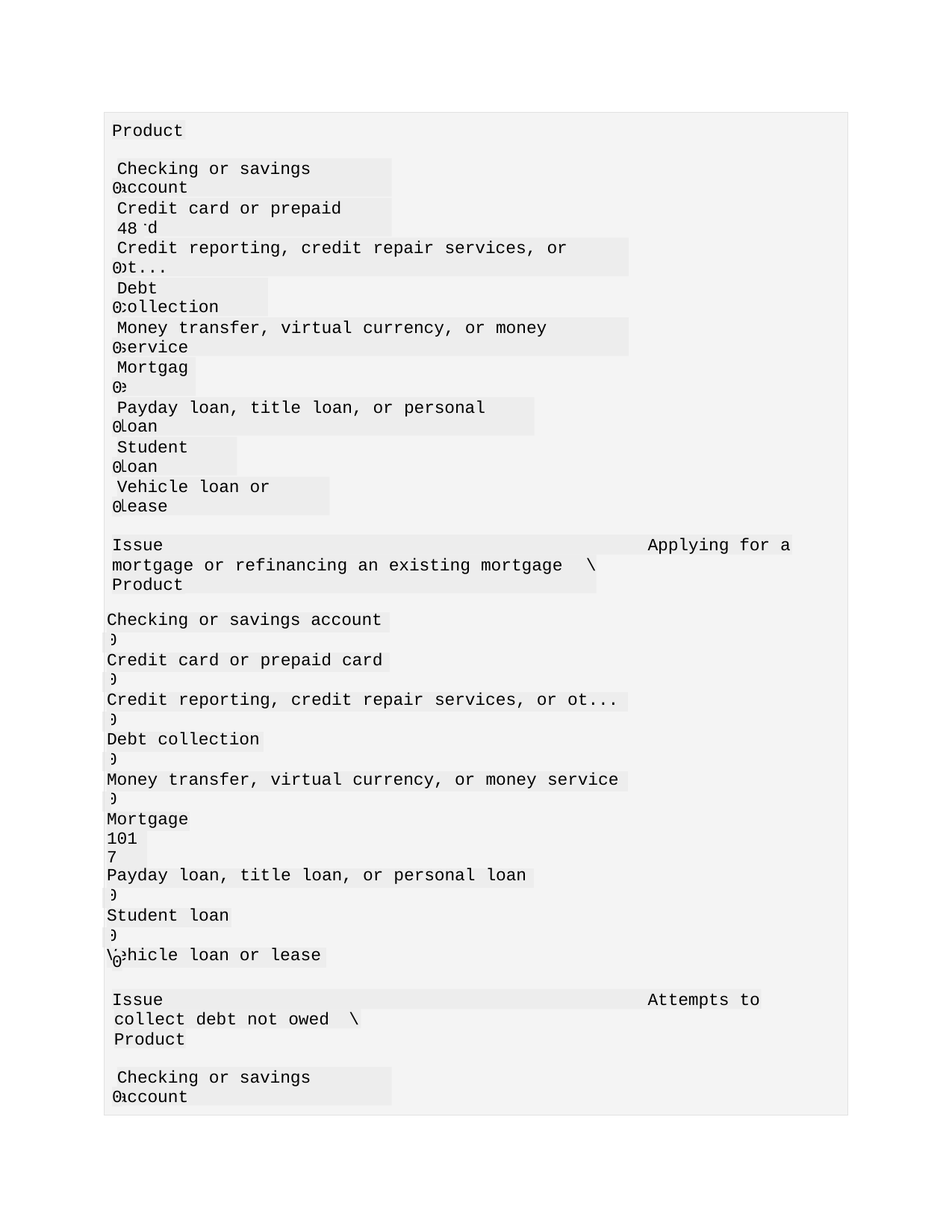

Product
Checking or savings account
0

Credit card or prepaid card
487
Credit reporting, credit repair services, or ot...
0

Debt collection
0

Money transfer, virtual currency, or money service
0

Mortgage
0

Payday loan, title loan, or personal loan
0

Student loan
0

Vehicle loan or lease
0

Issue
Applying for a

mortgage or refinancing an existing mortgage	\
Product
| Checking or savings account |  |  |  |  |  |  |  |
| --- | --- | --- | --- | --- | --- | --- | --- |
| 0 |  |  |  |  |  |  |  |
| Credit card or prepaid card |  |  |  |  |  |  |  |
| 0 |  |  |  |  |  |  |  |
| Credit reporting, credit repair services, or ot... |  |  |  |  |  |  |  |
| 0 |  |  |  |  |  |  |  |
| Debt collection |  |  |  |  |  |  |  |
| 0 |  |  |  |  |  |  |  |
| Money transfer, virtual currency, or money service |  |  |  |  |  |  |  |
| 0 |  |  |  |  |  |  |  |
| Mortgage |  |  |  |  |  |  |  |
| 1017 |  |  |  |  |  |  |  |
| Payday loan, title loan, or personal loan |  |  |  |  |  |  |  |
| 0 |  |  |  |  |  |  |  |
| Student loan |  |  |  |  |  |  |  |
| 0 |  |  |  |  |  |  |  |
| Vehicle loan or lease |  |  |  |  |  |  |  |
0

Issue
Attempts to

collect debt not owed	\
Product
Checking or savings account
0